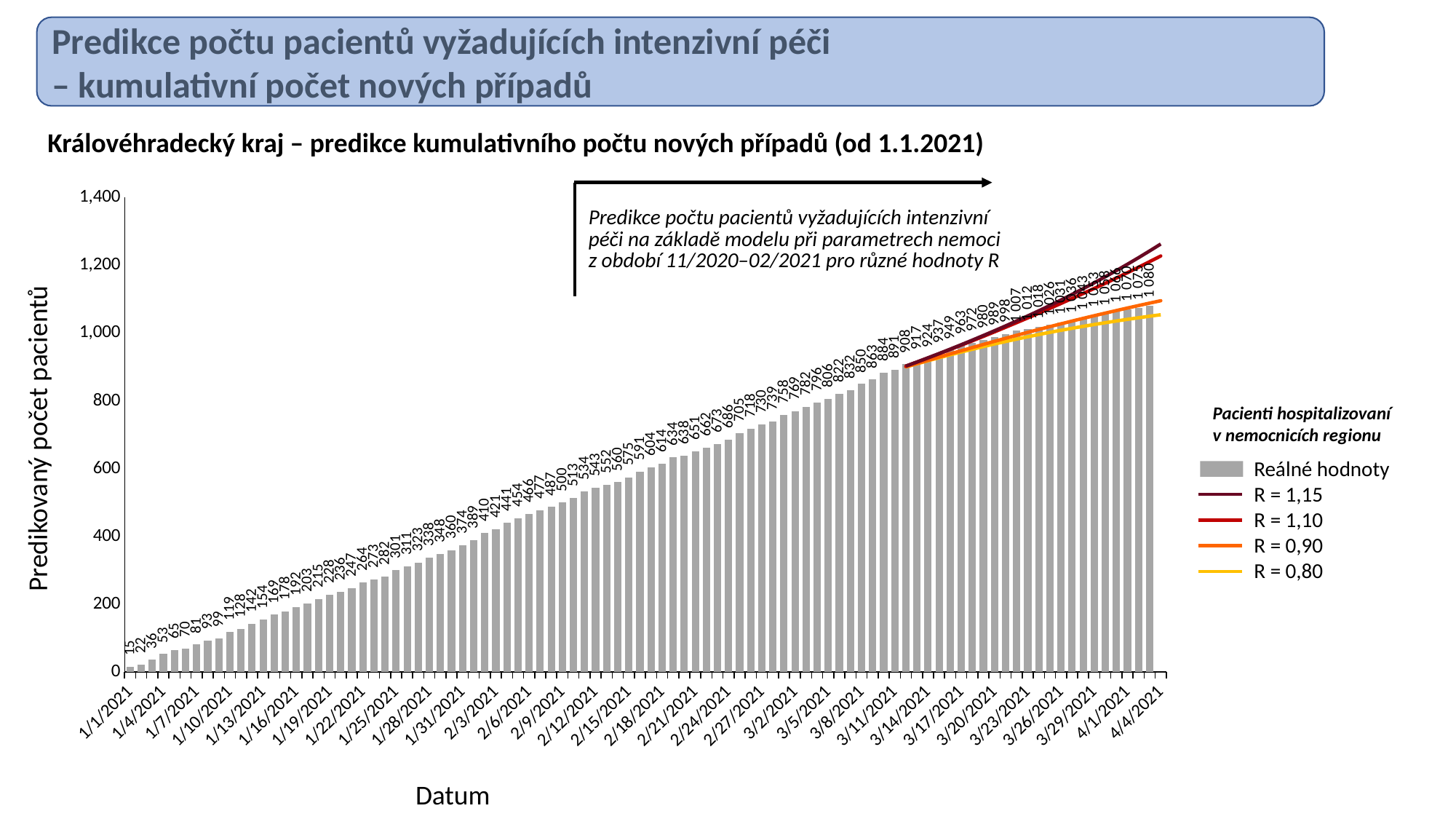

Predikce počtu pacientů vyžadujících intenzivní péči
– kumulativní počet nových případů
Královéhradecký kraj – predikce kumulativního počtu nových případů (od 1.1.2021)

### Chart

| Category |  |  |  |  |  |
|---|---|---|---|---|---|
| 44197 | 15.0 | None | None | None | None |
| 44198 | 22.0 | None | None | None | None |
| 44199 | 36.0 | None | None | None | None |
| 44200 | 53.0 | None | None | None | None |
| 44201 | 65.0 | None | None | None | None |
| 44202 | 70.0 | None | None | None | None |
| 44203 | 81.0 | None | None | None | None |
| 44204 | 93.0 | None | None | None | None |
| 44205 | 99.0 | None | None | None | None |
| 44206 | 119.0 | None | None | None | None |
| 44207 | 128.0 | None | None | None | None |
| 44208 | 142.0 | None | None | None | None |
| 44209 | 154.0 | None | None | None | None |
| 44210 | 169.0 | None | None | None | None |
| 44211 | 178.0 | None | None | None | None |
| 44212 | 192.0 | None | None | None | None |
| 44213 | 203.0 | None | None | None | None |
| 44214 | 215.0 | None | None | None | None |
| 44215 | 228.0 | None | None | None | None |
| 44216 | 236.0 | None | None | None | None |
| 44217 | 247.0 | None | None | None | None |
| 44218 | 264.0 | None | None | None | None |
| 44219 | 273.0 | None | None | None | None |
| 44220 | 282.0 | None | None | None | None |
| 44221 | 301.0 | None | None | None | None |
| 44222 | 311.0 | None | None | None | None |
| 44223 | 323.0 | None | None | None | None |
| 44224 | 338.0 | None | None | None | None |
| 44225 | 348.0 | None | None | None | None |
| 44226 | 360.0 | None | None | None | None |
| 44227 | 374.0 | None | None | None | None |
| 44228 | 389.0 | None | None | None | None |
| 44229 | 410.0 | None | None | None | None |
| 44230 | 421.0 | None | None | None | None |
| 44231 | 441.0 | None | None | None | None |
| 44232 | 454.0 | None | None | None | None |
| 44233 | 466.0 | None | None | None | None |
| 44234 | 477.0 | None | None | None | None |
| 44235 | 487.0 | None | None | None | None |
| 44236 | 500.0 | None | None | None | None |
| 44237 | 513.0 | None | None | None | None |
| 44238 | 534.0 | None | None | None | None |
| 44239 | 543.0 | None | None | None | None |
| 44240 | 552.0 | None | None | None | None |
| 44241 | 560.0 | None | None | None | None |
| 44242 | 575.0 | None | None | None | None |
| 44243 | 591.0 | None | None | None | None |
| 44244 | 604.0 | None | None | None | None |
| 44245 | 614.0 | None | None | None | None |
| 44246 | 634.0 | None | None | None | None |
| 44247 | 638.0 | None | None | None | None |
| 44248 | 651.0 | None | None | None | None |
| 44249 | 662.0 | None | None | None | None |
| 44250 | 673.0 | None | None | None | None |
| 44251 | 686.0 | None | None | None | None |
| 44252 | 705.0 | None | None | None | None |
| 44253 | 718.0 | None | None | None | None |
| 44254 | 730.0 | None | None | None | None |
| 44255 | 739.0 | None | None | None | None |
| 44256 | 758.0 | None | None | None | None |
| 44257 | 769.0 | None | None | None | None |
| 44258 | 782.0 | None | None | None | None |
| 44259 | 796.0 | None | None | None | None |
| 44260 | 806.0 | None | None | None | None |
| 44261 | 822.0 | None | None | None | None |
| 44262 | 832.0 | None | None | None | None |
| 44263 | 850.0 | None | None | None | None |
| 44264 | 863.0 | None | None | None | None |
| 44265 | 884.0 | None | None | None | None |
| 44266 | 891.0 | None | None | None | None |
| 44267 | 908.0 | 900.3996437358262 | 900.6902536693907 | 902.7715058810128 | 902.8714660759872 |
| 44268 | 917.0 | 909.615971593979 | 910.3442001799634 | 914.7395069476272 | 914.9961965324835 |
| 44269 | 924.0 | 918.6398330191928 | 919.9391360934414 | 926.8912867171723 | 927.3636209246603 |
| 44270 | 937.0 | 927.4576352169692 | 929.4763472241181 | 939.2348168453368 | 939.9912728411235 |
| 44271 | 949.0 | 936.0456712600062 | 938.9406228366576 | 951.781434127957 | 952.898489571523 |
| 44272 | 963.0 | 944.4026257466978 | 948.3196964403272 | 964.5162715777523 | 966.0667679438604 |
| 44273 | 972.0 | 952.5437799273773 | 957.6260881151766 | 977.4544334953557 | 979.5131035317877 |
| 44274 | 980.0 | 960.4638019028785 | 966.8509870090844 | 990.5901237960692 | 993.2363636421871 |
| 44275 | 989.0 | 968.1328679595416 | 975.9665595645545 | 1003.9201490538004 | 1007.2441403625763 |
| 44276 | 998.0 | 975.5231393701873 | 984.9393440831865 | 1017.4350402440155 | 1021.5314632643688 |
| 44277 | 1007.0 | 982.6353499552328 | 993.7623174307042 | 1031.1347167238864 | 1036.100290633261 |
| 44278 | 1012.0 | 989.4800259175975 | 1002.4356820344831 | 1045.0112708060224 | 1050.9432607293306 |
| 44279 | 1018.0 | 996.0790043016369 | 1010.9687054587034 | 1059.057860990857 | 1066.1517847240946 |
| 44280 | 1026.0 | 1002.4393644777405 | 1019.3611969381429 | 1073.2802994611723 | 1081.7712713307853 |
| 44281 | 1031.0 | 1008.5701515761631 | 1027.616718162355 | 1087.687042544445 | 1097.8240381786845 |
| 44282 | 1036.0 | 1014.4752905836316 | 1035.7327596695177 | 1102.2783658733813 | 1114.3170268971608 |
| 44283 | 1043.0 | 1020.1591367581599 | 1043.708426979681 | 1117.0517219389421 | 1131.2548538357491 |
| 44284 | 1053.0 | 1025.6274158788244 | 1051.5428449239141 | 1132.0293630296605 | 1148.6383632095947 |
| 44285 | 1058.0 | 1030.8921366900338 | 1059.2421989181628 | 1147.2818026615494 | 1166.4821657382895 |
| 44286 | 1066.0 | 1035.9608157065418 | 1066.8084525971722 | 1162.8151538069174 | 1184.8008900348727 |
| 44287 | 1070.0 | 1040.8378022508955 | 1074.2406003406747 | 1178.632439251488 | 1203.6055849494337 |
| 44288 | 1075.0 | 1045.5286120022922 | 1081.5389835757642 | 1194.736327580722 | 1222.9065335853934 |
| 44289 | 1080.0 | 1050.041319384548 | 1088.7073446019547 | 1211.1314893201109 | 1242.7155554158471 |
| 44290 | 0.0 | 1054.383365104722 | 1095.747424417972 | 1227.8198399618173 | 1263.0412086278675 |
|  | None | None | None | None | None |
|  | None | None | None | None | None |
|  | None | None | None | None | None |
|  | None | None | None | None | None |
|  | None | None | None | None | None |
|  | None | None | None | None | None |
|  | None | None | None | None | None |
|  | None | None | None | None | None |
|  | None | None | None | None | None |
|  | None | None | None | None | None |
|  | None | None | None | None | None |
|  | None | None | None | None | None |
|  | None | None | None | None | None |
|  | None | None | None | None | None |
|  | None | None | None | None | None |
|  | None | None | None | None | None |
|  | None | None | None | None | None |
|  | None | None | None | None | None |
|  | None | None | None | None | None |
|  | None | None | None | None | None |
|  | None | None | None | None | None |
|  | None | None | None | None | None |
|  | None | None | None | None | None |
|  | None | None | None | None | None |
|  | None | None | None | None | None |
|  | None | None | None | None | None |
|  | None | None | None | None | None |
|  | None | None | None | None | None |
|  | None | None | None | None | None |
|  | None | None | None | None | None |
|  | None | None | None | None | None |
|  | None | None | None | None | None |
|  | None | None | None | None | None |
|  | None | None | None | None | None |
|  | None | None | None | None | None |
|  | None | None | None | None | None |
|  | None | None | None | None | None |
|  | None | None | None | None | None |
|  | None | None | None | None | None |
|  | None | None | None | None | None |
|  | None | None | None | None | None |
|  | None | None | None | None | None |
|  | None | None | None | None | None |
|  | None | None | None | None | None |
|  | None | None | None | None | None |
|  | None | None | None | None | None |
|  | None | None | None | None | None |
|  | None | None | None | None | None |
|  | None | None | None | None | None |
|  | None | None | None | None | None |
|  | None | None | None | None | None |
|  | None | None | None | None | None |
|  | None | None | None | None | None |
|  | None | None | None | None | None |
|  | None | None | None | None | None |
|  | None | None | None | None | None |
|  | None | None | None | None | None |
|  | None | None | None | None | None |
|  | None | None | None | None | None |
|  | None | None | None | None | None |
|  | None | None | None | None | None |
|  | None | None | None | None | None |
|  | None | None | None | None | None |
|  | None | None | None | None | None |
|  | None | None | None | None | None |
|  | None | None | None | None | None |
|  | None | None | None | None | None |
|  | None | None | None | None | None |
|  | None | None | None | None | None |
|  | None | None | None | None | None |
|  | None | None | None | None | None |
|  | None | None | None | None | None |
|  | None | None | None | None | None |
|  | None | None | None | None | None |
|  | None | None | None | None | None |
|  | None | None | None | None | None |
|  | None | None | None | None | None |
|  | None | None | None | None | None |
|  | None | None | None | None | None |
|  | None | None | None | None | None |
|  | None | None | None | None | None |
|  | None | None | None | None | None |
|  | None | None | None | None | None |
|  | None | None | None | None | None |
|  | None | None | None | None | None |
|  | None | None | None | None | None |
|  | None | None | None | None | None |
| Predikce počtu pacientů vyžadujících intenzivní péči na základě modelu při parametrech nemoci z období 11/2020–02/2021 pro různé hodnoty R |
| --- |
Pacienti hospitalizovaní v nemocnicích regionu
Predikovaný počet pacientů
Reálné hodnoty
R = 1,15
R = 1,10
R = 0,90
R = 0,80

Datum